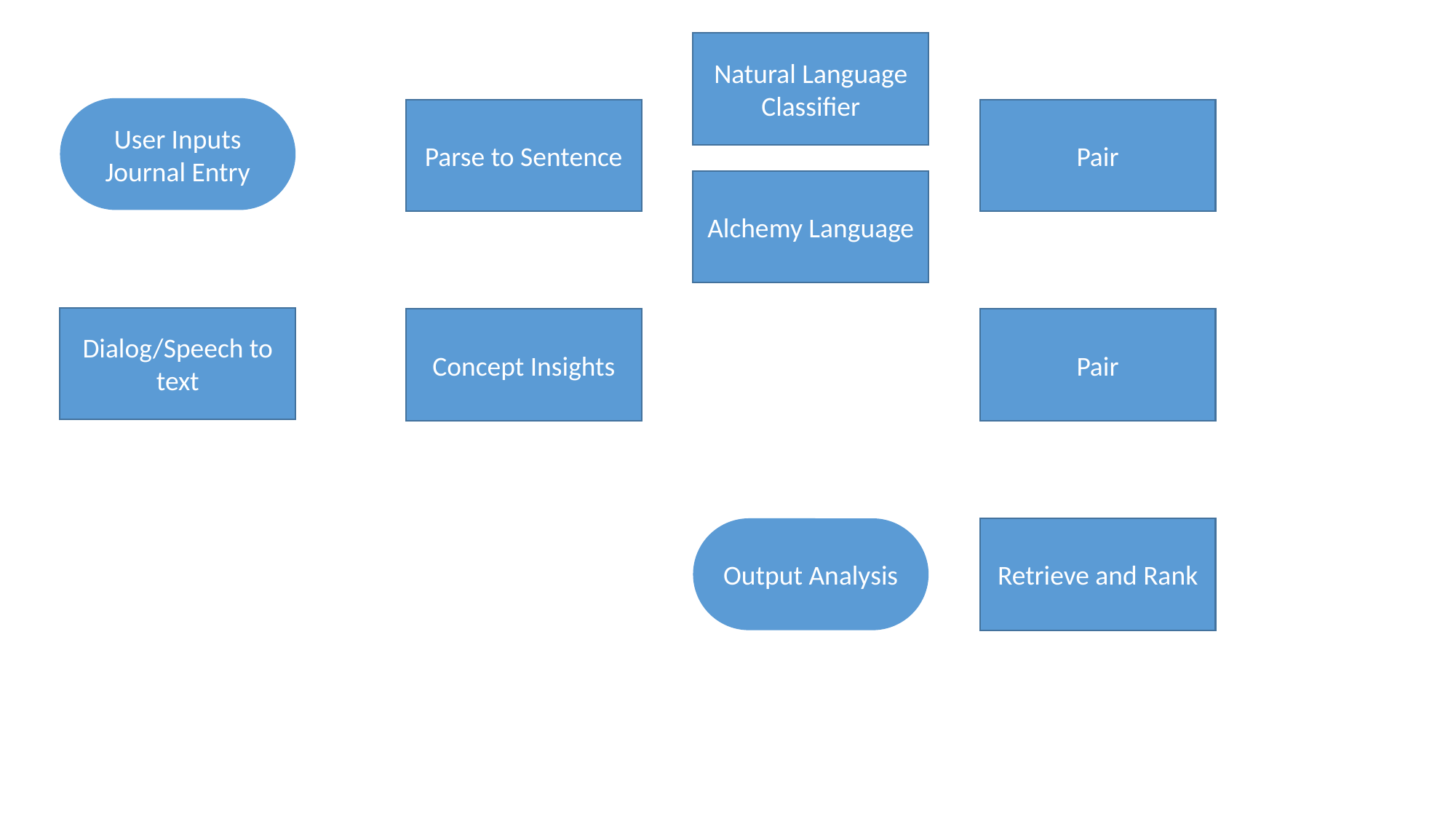

Natural Language Classifier
User Inputs Journal Entry
Pair
Parse to Sentence
Alchemy Language
Dialog/Speech to text
Pair
Concept Insights
Output Analysis
Retrieve and Rank